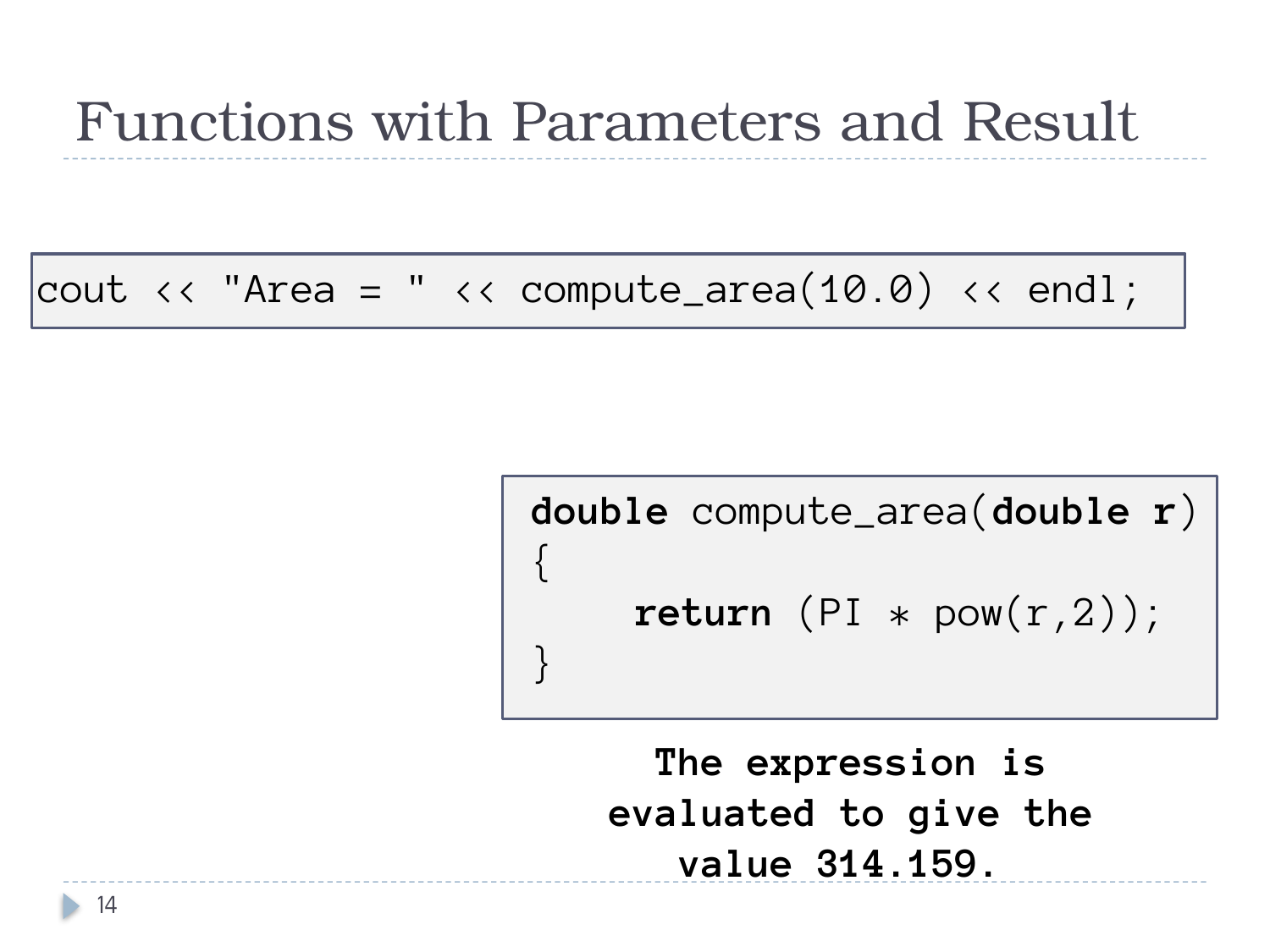

# Functions with Parameters and Result
 printf("Area=%lf\n", find_area(10.0));
cout << "Area = " << compute_area(10.0) << endl;
 double compute_area(double r)
 {
 	return (PI * pow(r,2));
 }

The expression is evaluated to give the value 314.159.
14